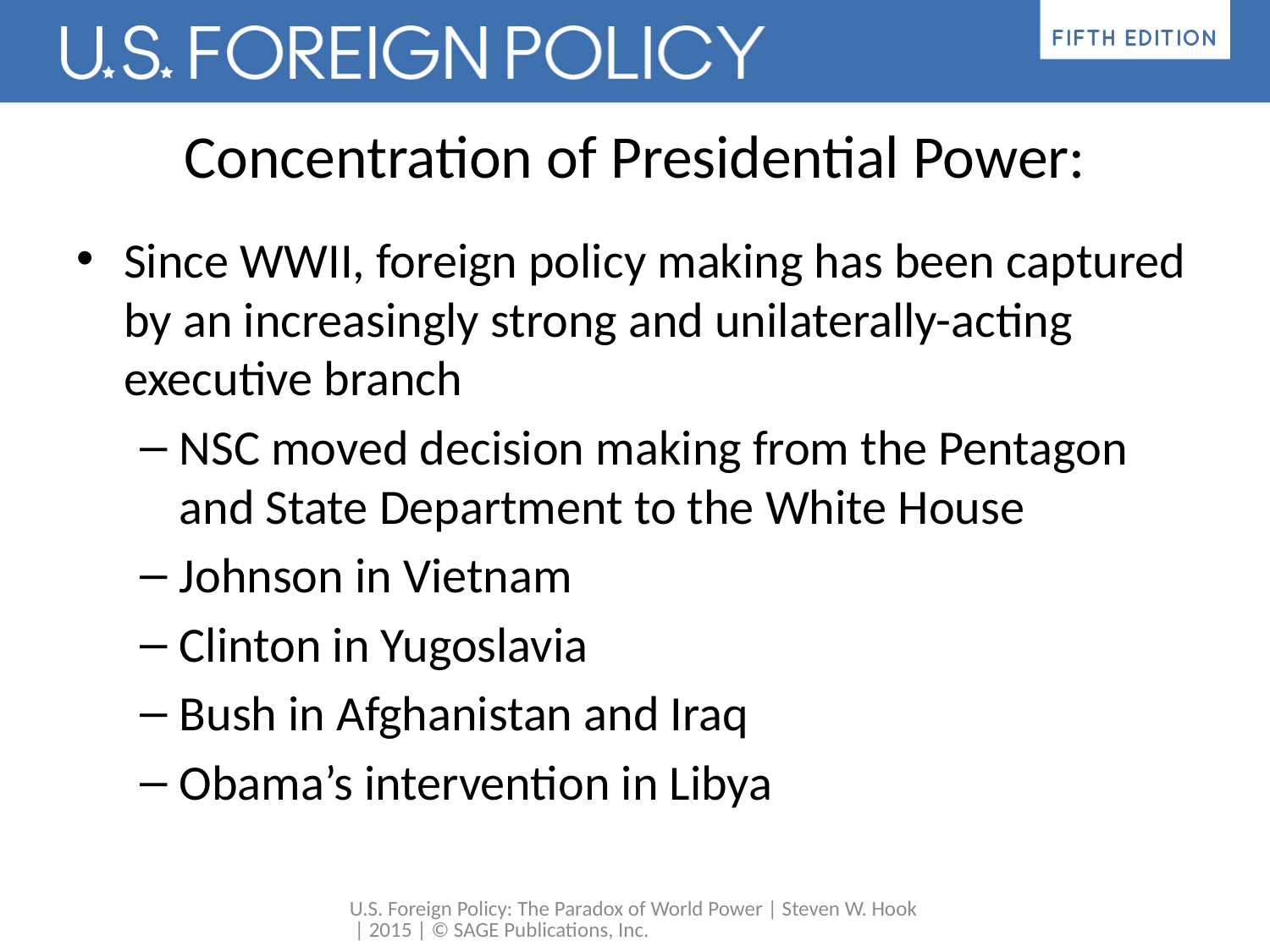

# Concentration of Presidential Power:
Since WWII, foreign policy making has been captured by an increasingly strong and unilaterally-acting executive branch
NSC moved decision making from the Pentagon and State Department to the White House
Johnson in Vietnam
Clinton in Yugoslavia
Bush in Afghanistan and Iraq
Obama’s intervention in Libya
U.S. Foreign Policy: The Paradox of World Power | Steven W. Hook | 2015 | © SAGE Publications, Inc.